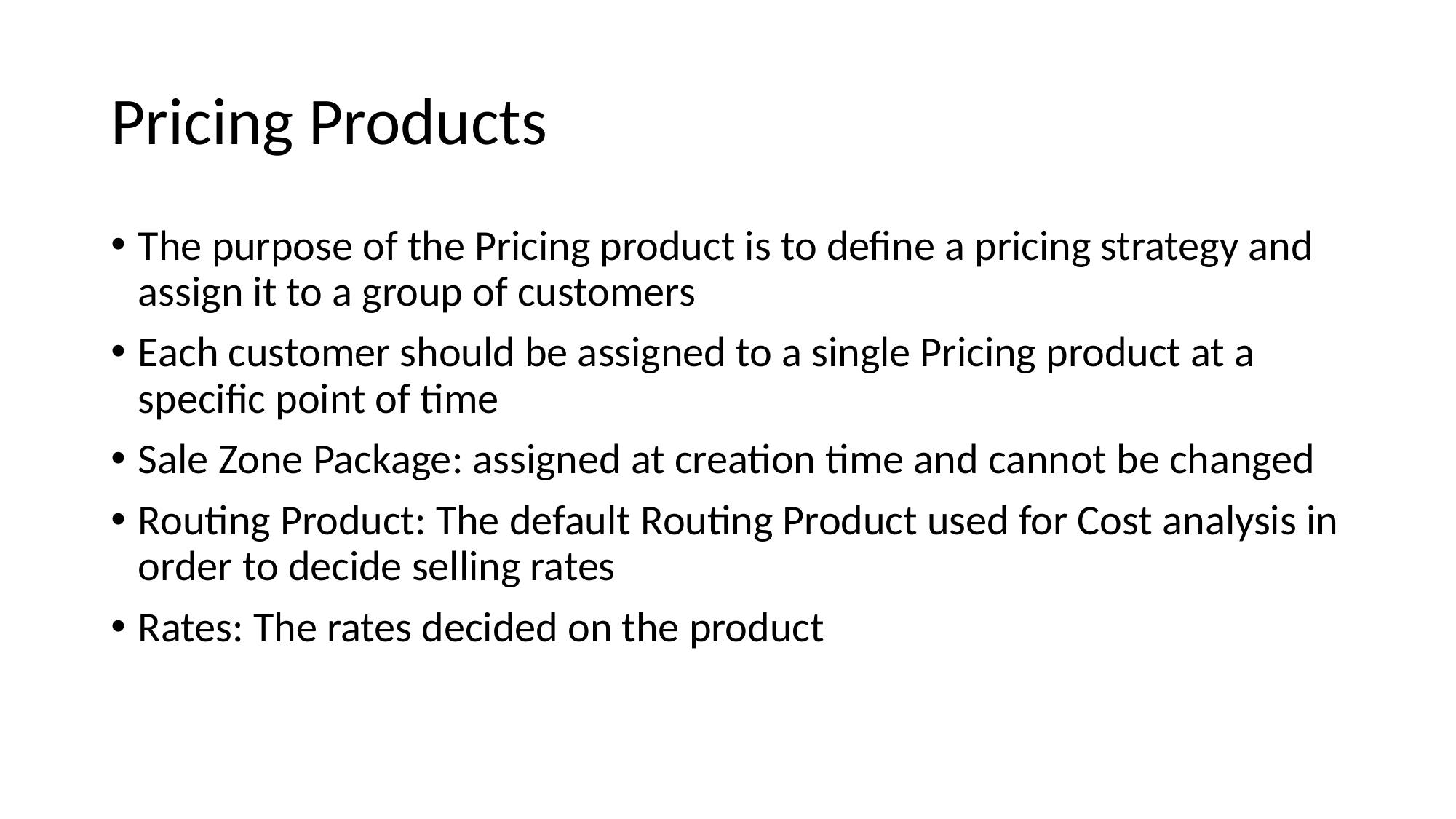

# Pricing Products
The purpose of the Pricing product is to define a pricing strategy and assign it to a group of customers
Each customer should be assigned to a single Pricing product at a specific point of time
Sale Zone Package: assigned at creation time and cannot be changed
Routing Product: The default Routing Product used for Cost analysis in order to decide selling rates
Rates: The rates decided on the product